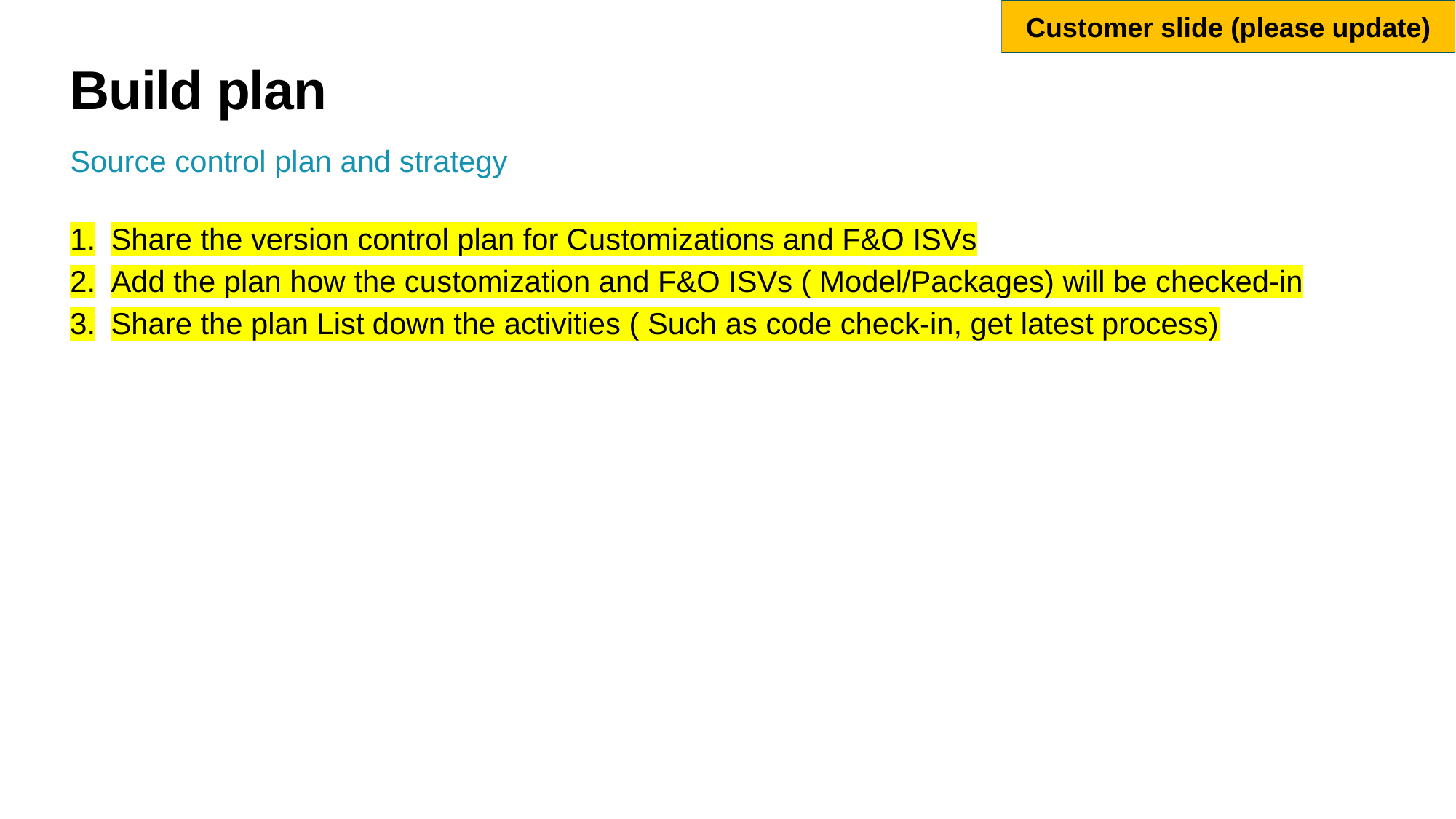

# Build plan
Source control plan and strategy
Share the version control plan for Customizations and F&O ISVs
Add the plan how the customization and F&O ISVs ( Model/Packages) will be checked-in
Share the plan List down the activities ( Such as code check-in, get latest process)